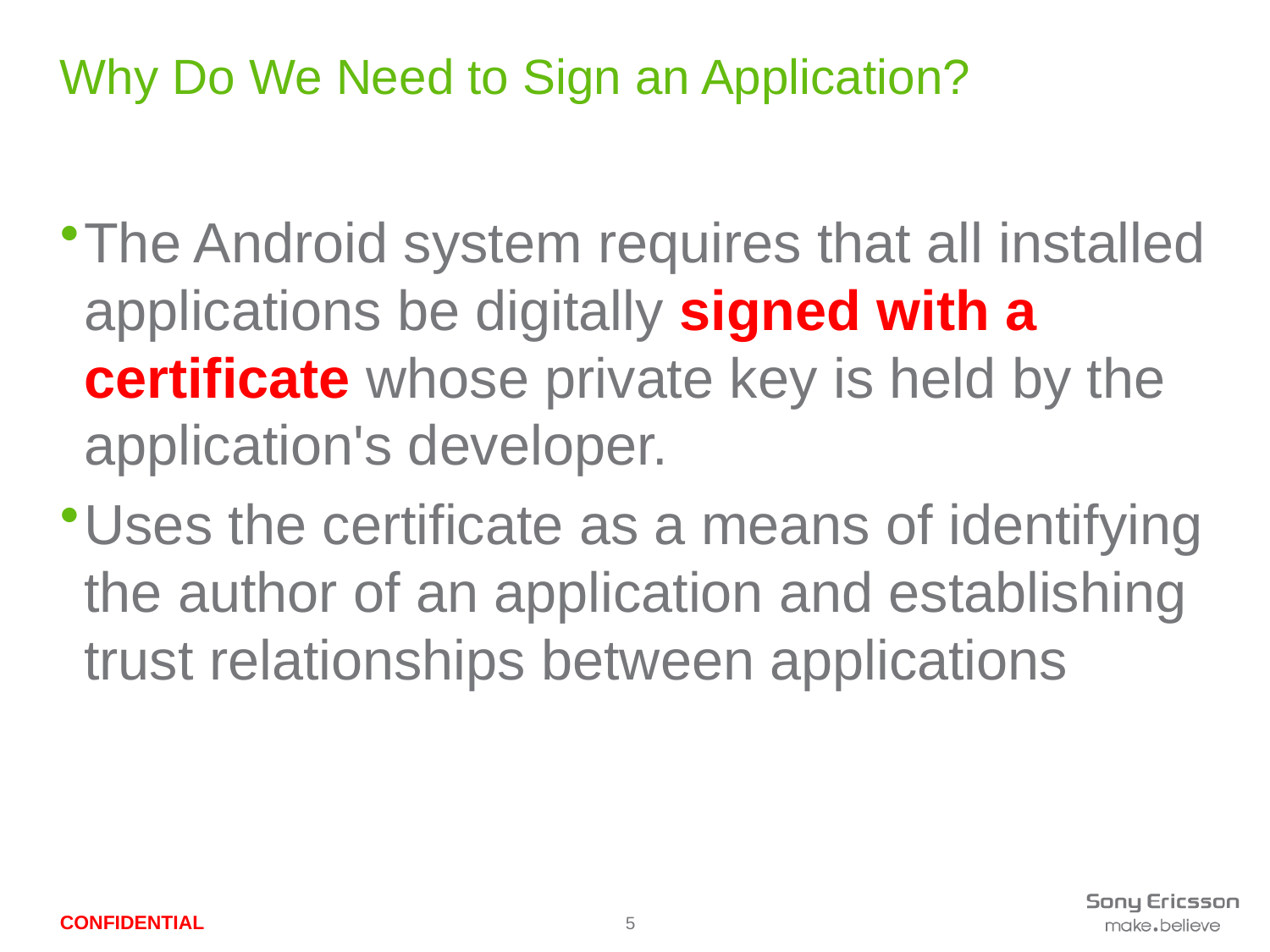

# Why Do We Need to Sign an Application?
The Android system requires that all installed applications be digitally signed with a certificate whose private key is held by the application's developer.
Uses the certificate as a means of identifying the author of an application and establishing trust relationships between applications